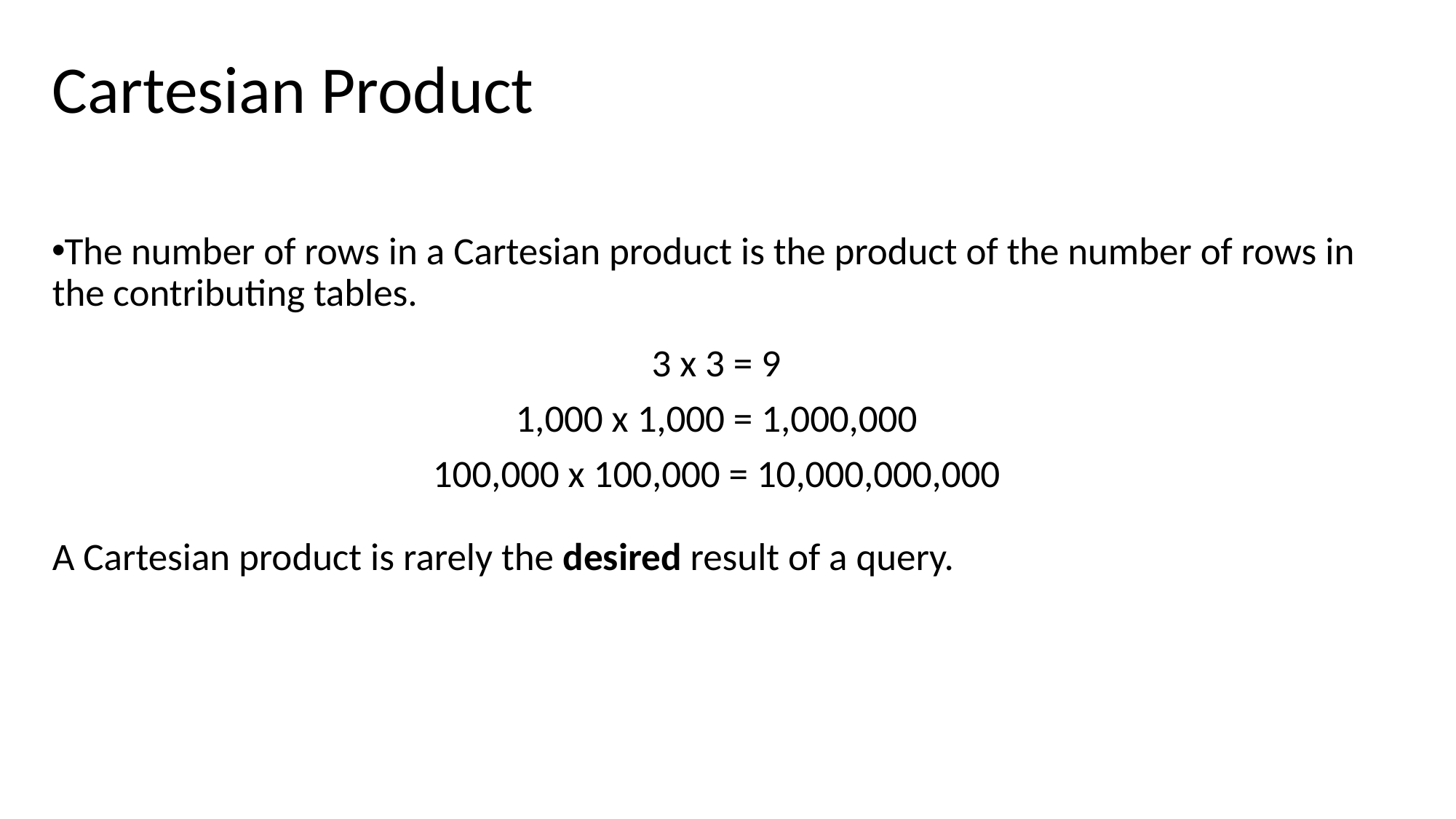

# Cartesian Product
The number of rows in a Cartesian product is the product of the number of rows in the contributing tables.
3 x 3 = 9
1,000 x 1,000 = 1,000,000
100,000 x 100,000 = 10,000,000,000

A Cartesian product is rarely the desired result of a query.